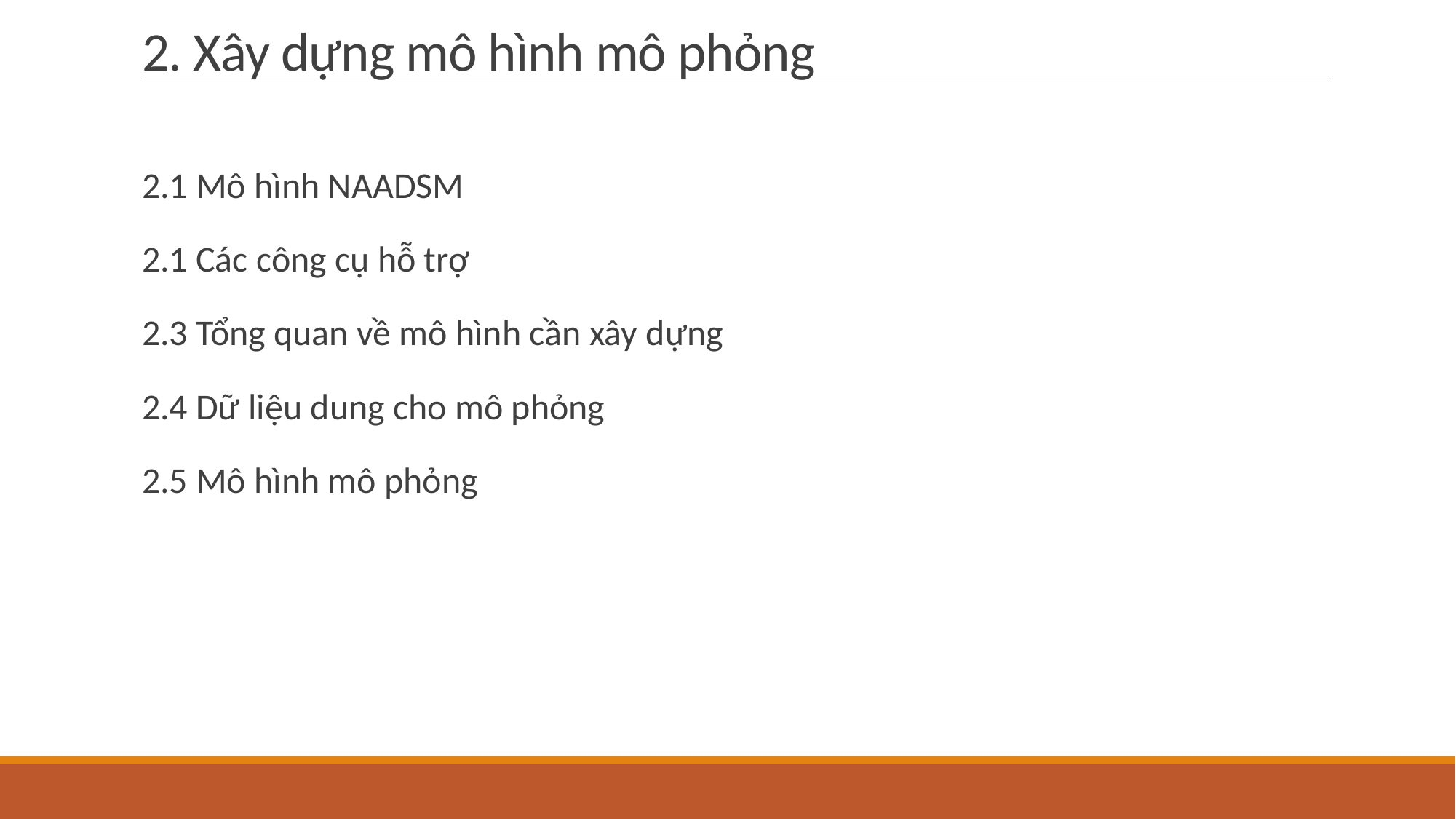

# 2. Xây dựng mô hình mô phỏng
2.1 Mô hình NAADSM
2.1 Các công cụ hỗ trợ
2.3 Tổng quan về mô hình cần xây dựng
2.4 Dữ liệu dung cho mô phỏng
2.5 Mô hình mô phỏng